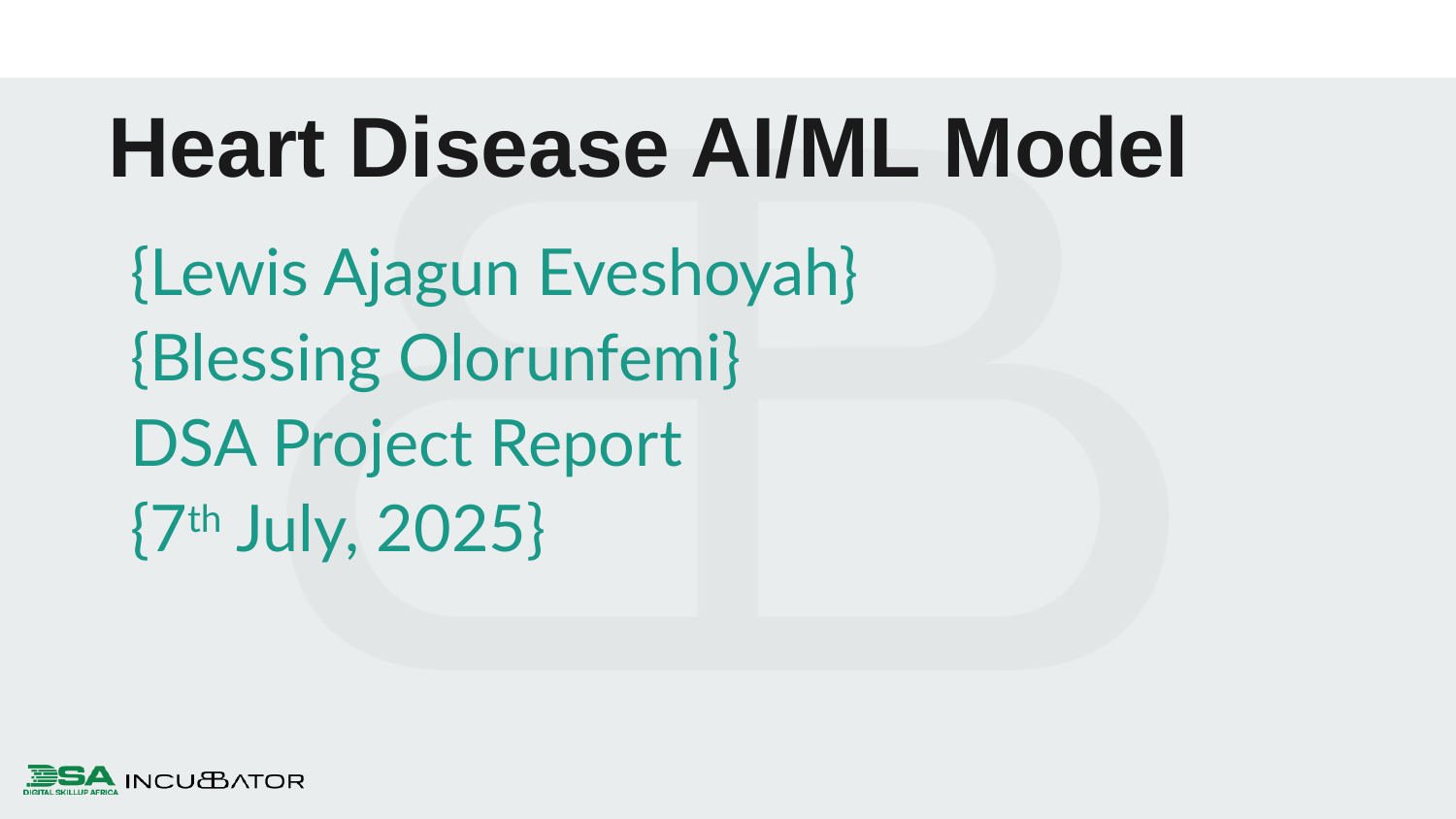

# Heart Disease AI/ML Model
{Lewis Ajagun Eveshoyah}
{Blessing Olorunfemi}
DSA Project Report
{7th July, 2025}